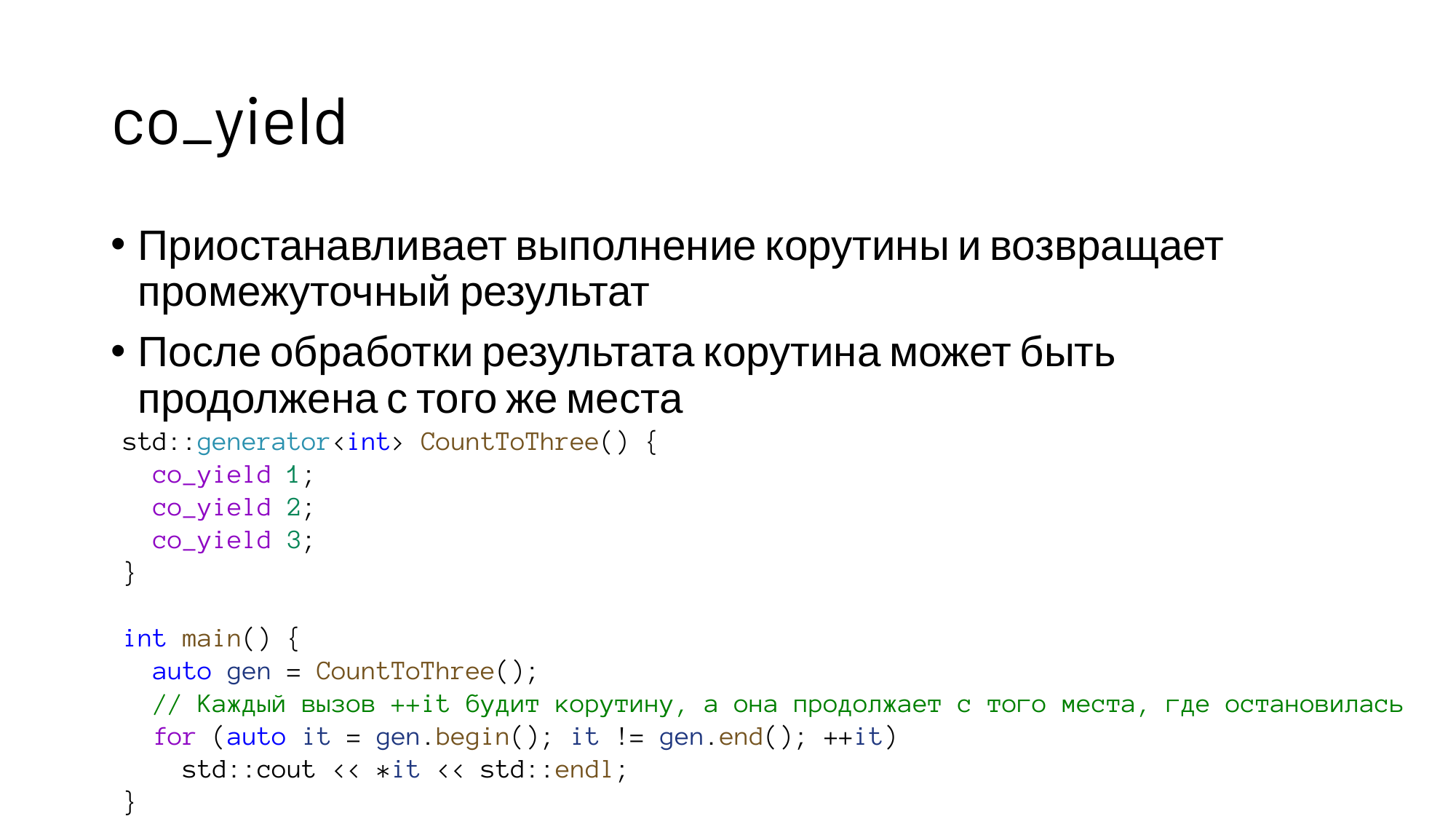

# co_yield
Приостанавливает выполнение корутины и возвращает промежуточный результат
После обработки результата корутина может быть продолжена с того же места
std::generator<int> CountToThree() {
  co_yield 1;
  co_yield 2;
  co_yield 3;
}

int main() {
  auto gen = CountToThree();
  // Каждый вызов ++it будит корутину, а она продолжает с того места, где остановилась
  for (auto it = gen.begin(); it != gen.end(); ++it)
    std::cout << *it << std::endl;
}